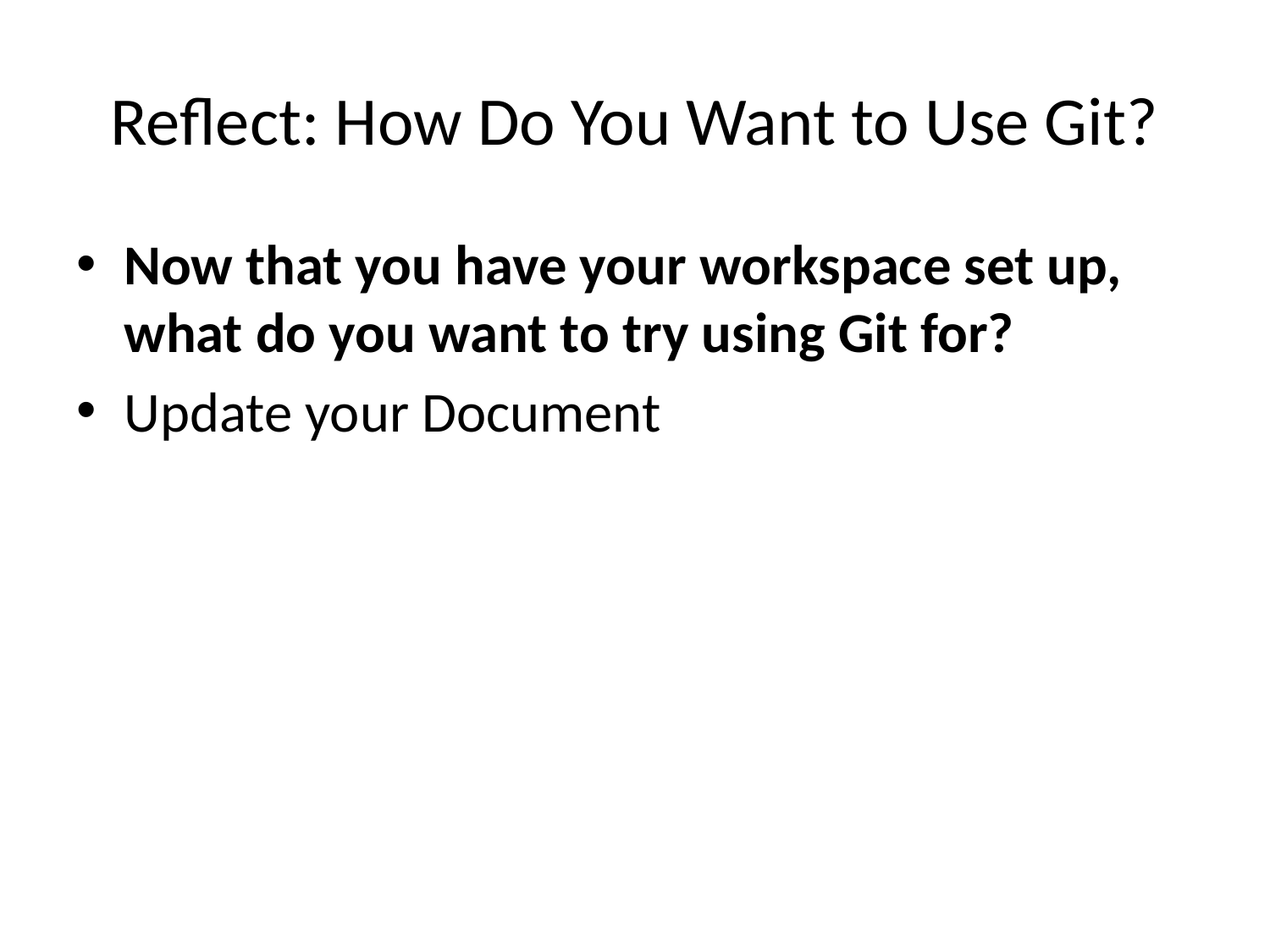

# Reflect: How Do You Want to Use Git?
Now that you have your workspace set up, what do you want to try using Git for?
Update your Document